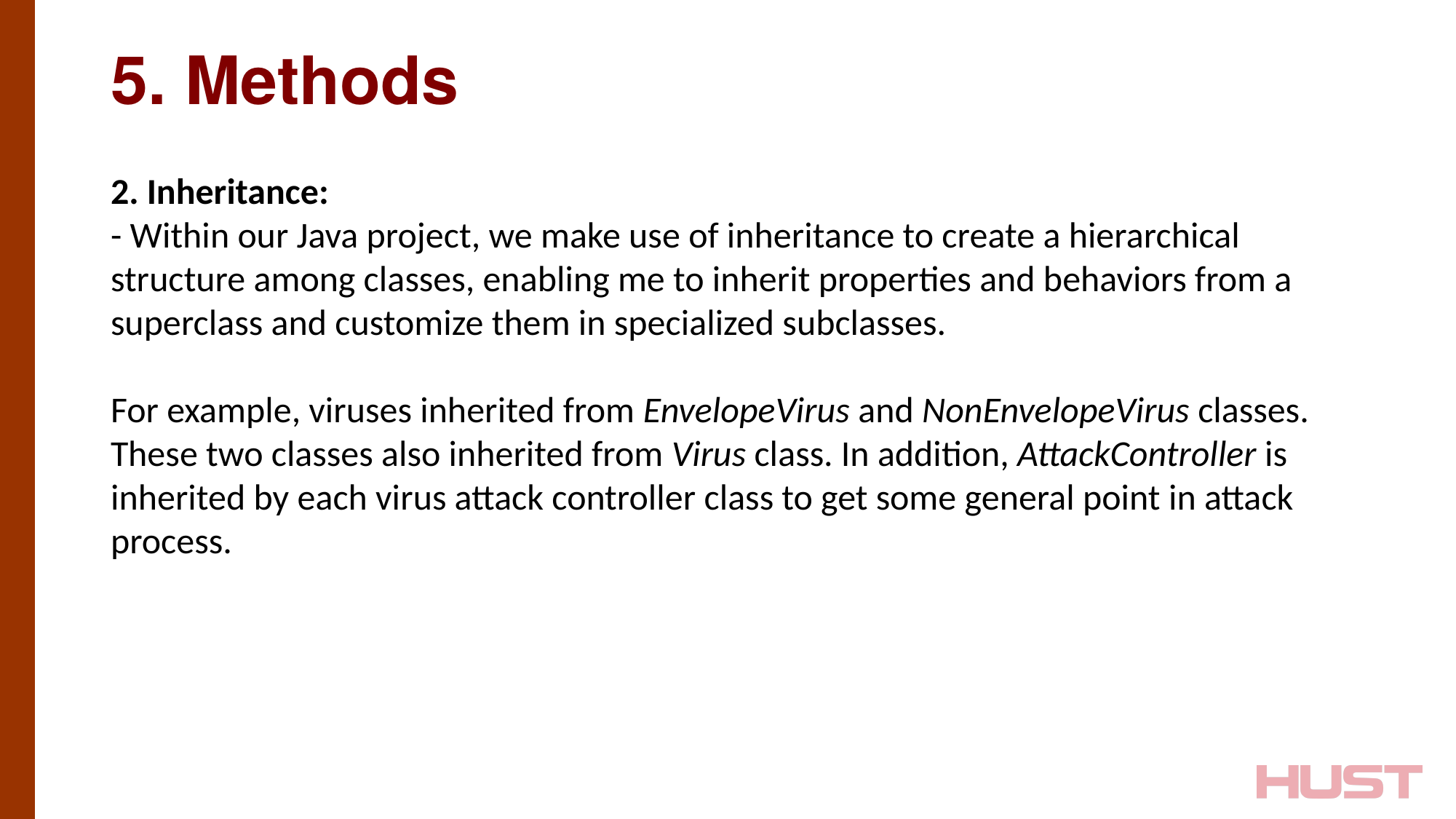

# 5. Methods
2. Inheritance:
- Within our Java project, we make use of inheritance to create a hierarchical structure among classes, enabling me to inherit properties and behaviors from a superclass and customize them in specialized subclasses.

For example, viruses inherited from EnvelopeVirus and NonEnvelopeVirus classes. These two classes also inherited from Virus class. In addition, AttackController is inherited by each virus attack controller class to get some general point in attack process.